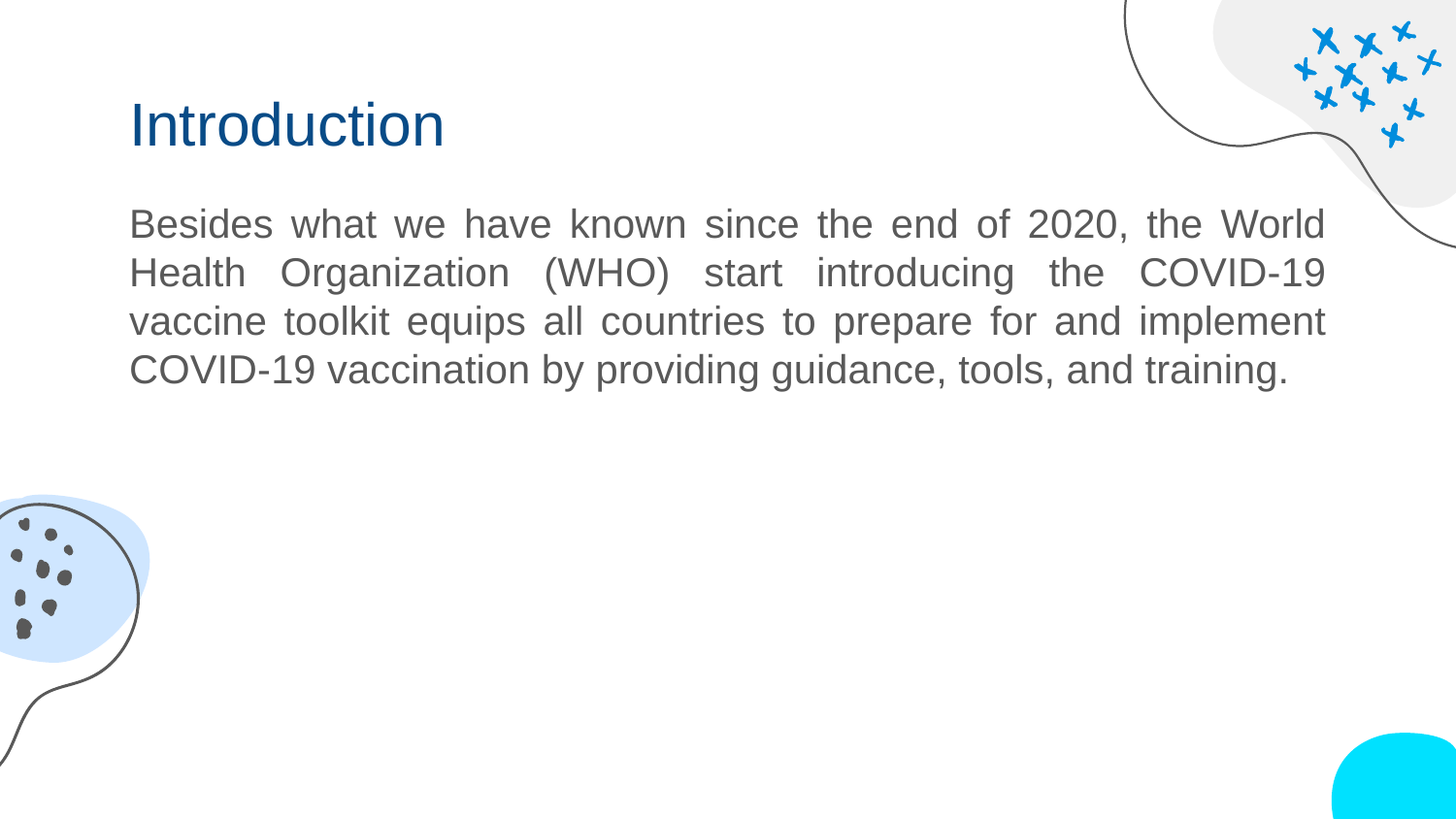

# Introduction
Besides what we have known since the end of 2020, the World Health Organization (WHO) start introducing the COVID-19 vaccine toolkit equips all countries to prepare for and implement COVID-19 vaccination by providing guidance, tools, and training.